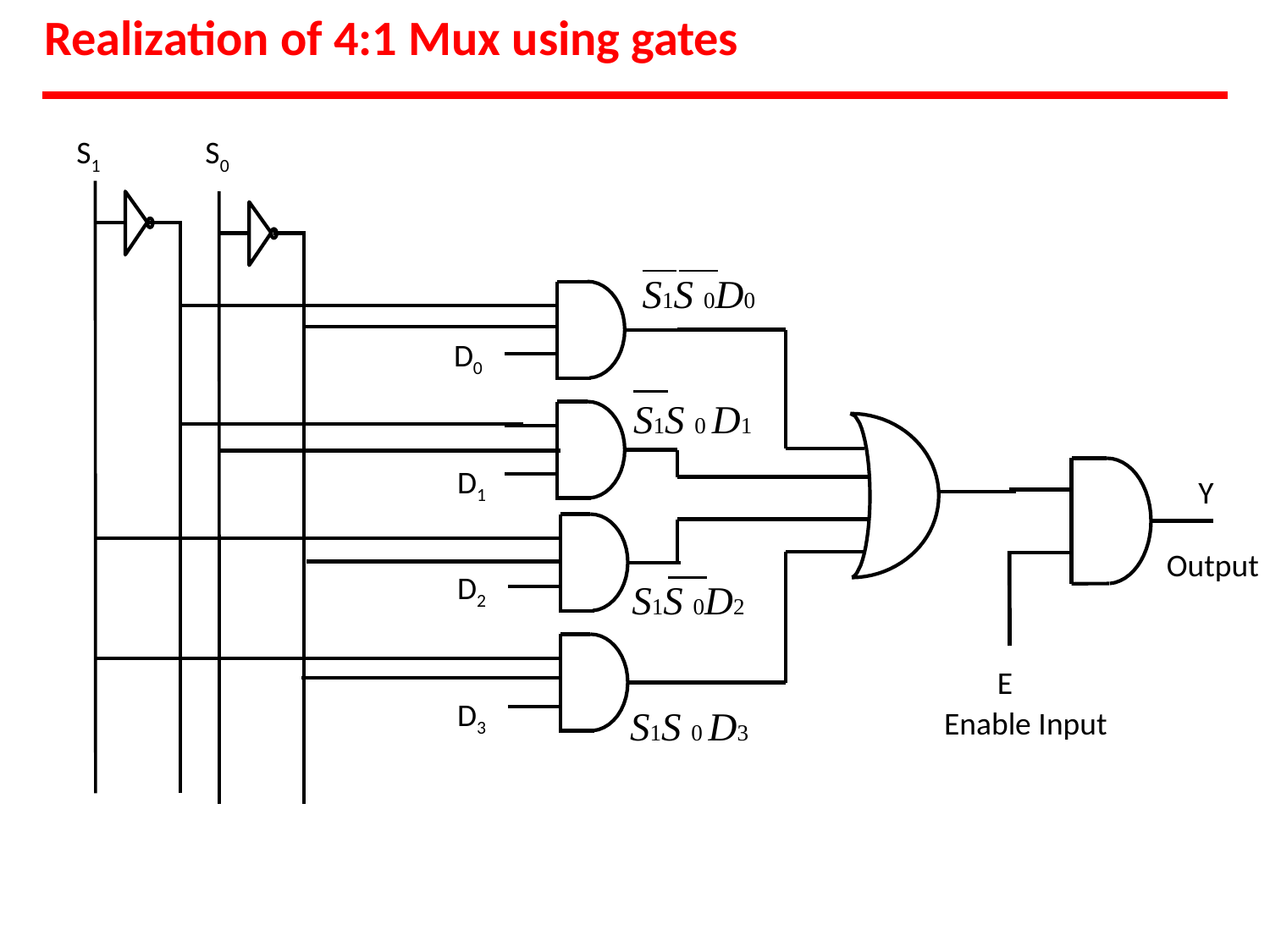

# Realization of 4:1 Mux using gates

S1
S0

S1S 0D0
D0
S1S 0 D1
D1
Y
Output
D2
S1S 0D2
E
Enable Input
D3
S1S 0 D3